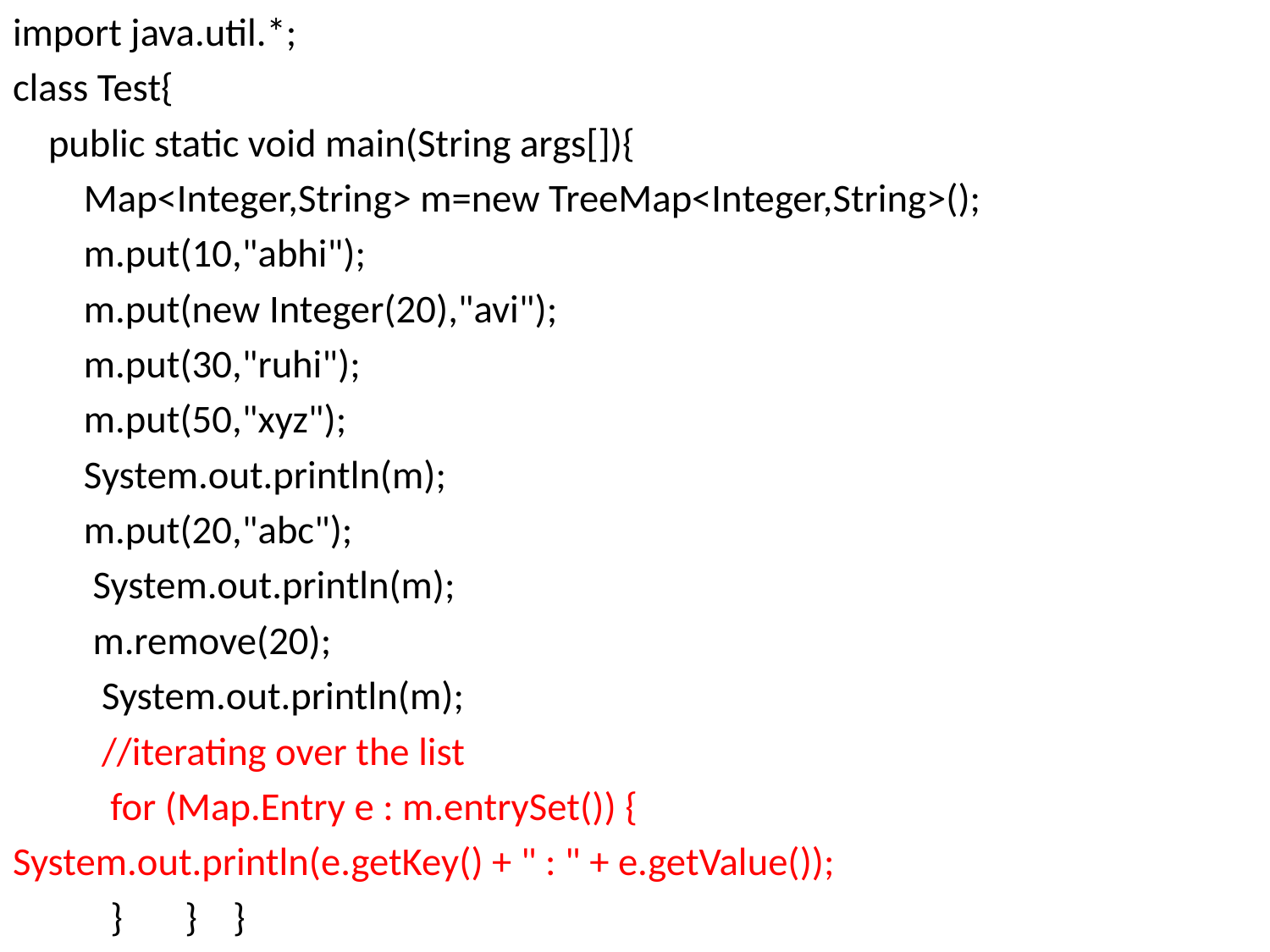

import java.util.*;
class Test{
    public static void main(String args[]){
        Map<Integer,String> m=new TreeMap<Integer,String>();
        m.put(10,"abhi");
        m.put(new Integer(20),"avi");
        m.put(30,"ruhi");
        m.put(50,"xyz");
        System.out.println(m);
        m.put(20,"abc");
         System.out.println(m);
         m.remove(20);
          System.out.println(m);
          //iterating over the list
           for (Map.Entry e : m.entrySet()) {
System.out.println(e.getKey() + " : " + e.getValue());
           }       }    }